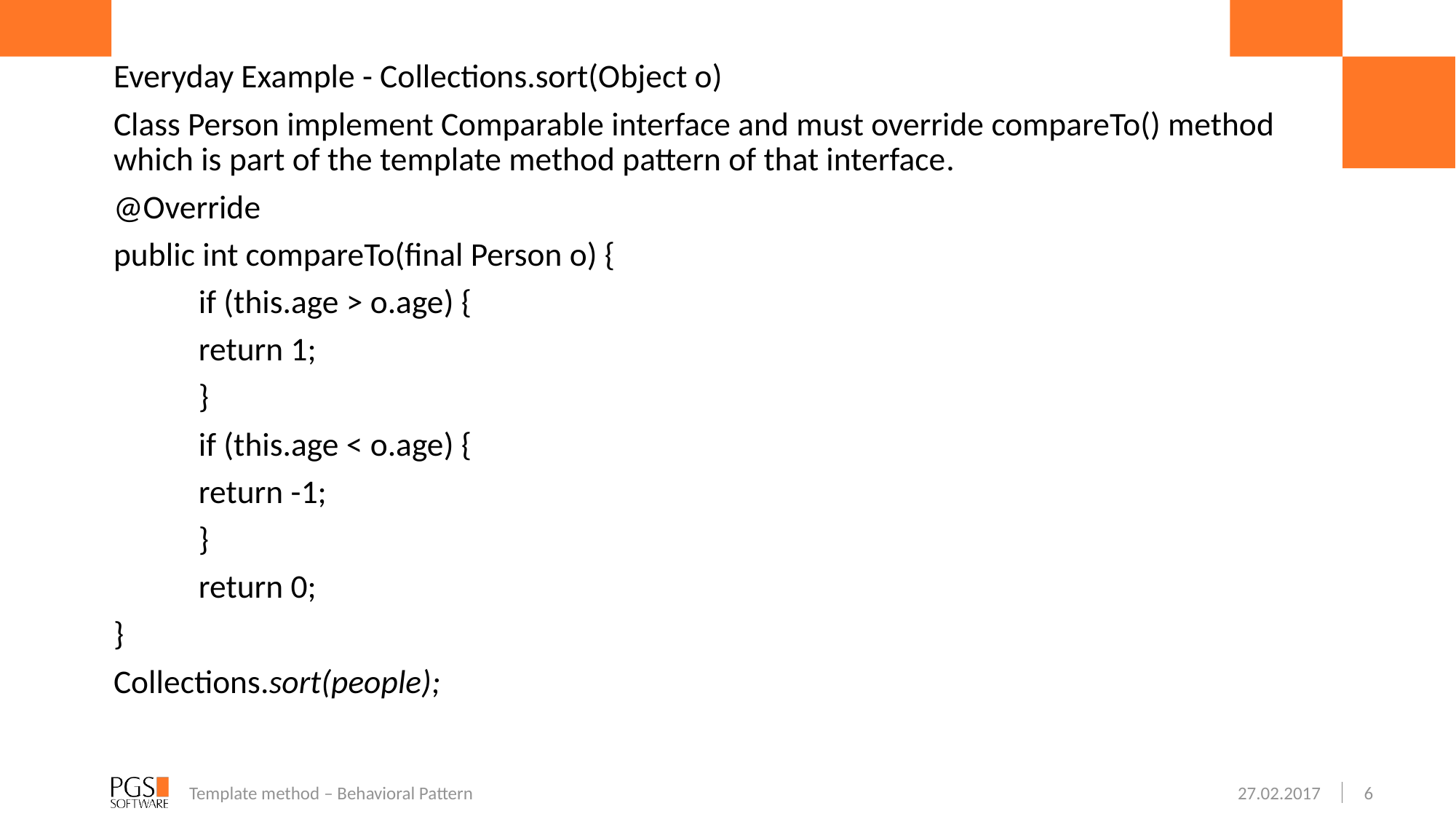

Everyday Example - Collections.sort(Object o)
Class Person implement Comparable interface and must override compareTo() method which is part of the template method pattern of that interface.
@Override
public int compareTo(final Person o) {
	if (this.age > o.age) {
		return 1;
	}
	if (this.age < o.age) {
		return -1;
	}
	return 0;
}
Collections.sort(people);
Template method – Behavioral Pattern
27.02.2017
6